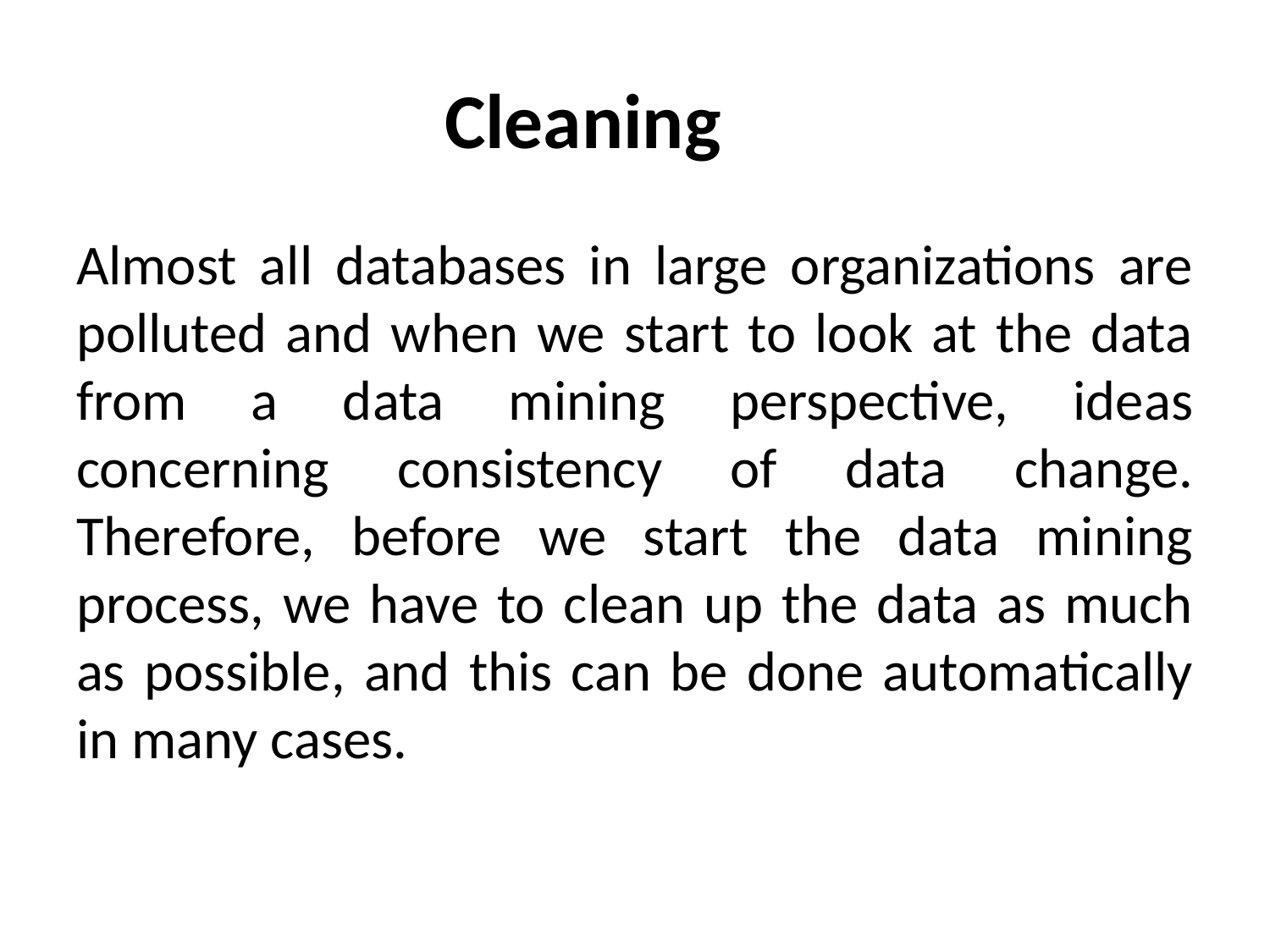

# Cleaning
Almost all databases in large organizations are polluted and when we start to look at the data from a data mining perspective, ideas concerning consistency of data change. Therefore, before we start the data mining process, we have to clean up the data as much as possible, and this can be done automatically in many cases.